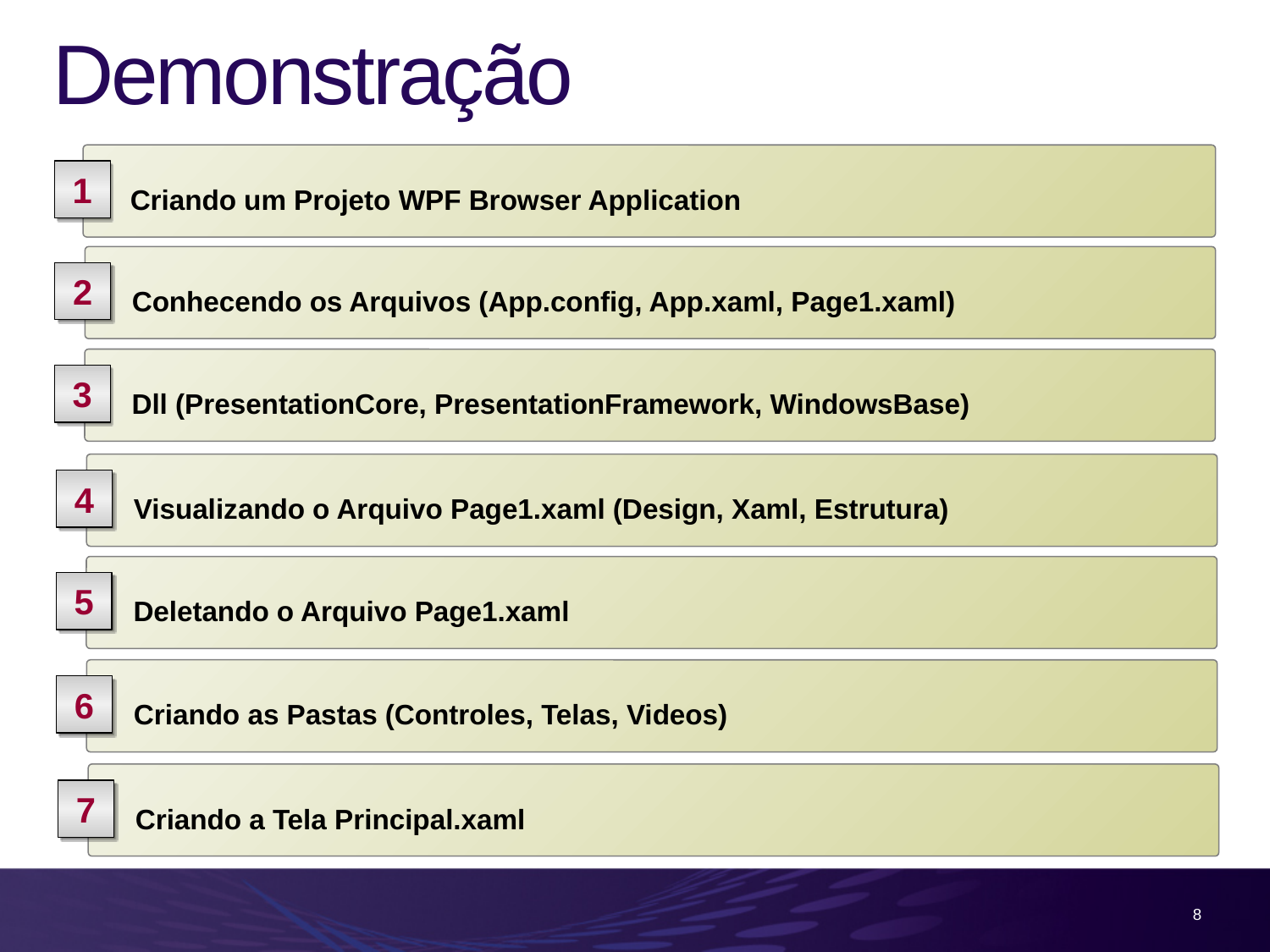

# Demonstração
 Criando um Projeto WPF Browser Application
1
 Conhecendo os Arquivos (App.config, App.xaml, Page1.xaml)
2
 Dll (PresentationCore, PresentationFramework, WindowsBase)
3
 Visualizando o Arquivo Page1.xaml (Design, Xaml, Estrutura)
4
 Deletando o Arquivo Page1.xaml
5
 Criando as Pastas (Controles, Telas, Videos)
6
 Criando a Tela Principal.xaml
7
8